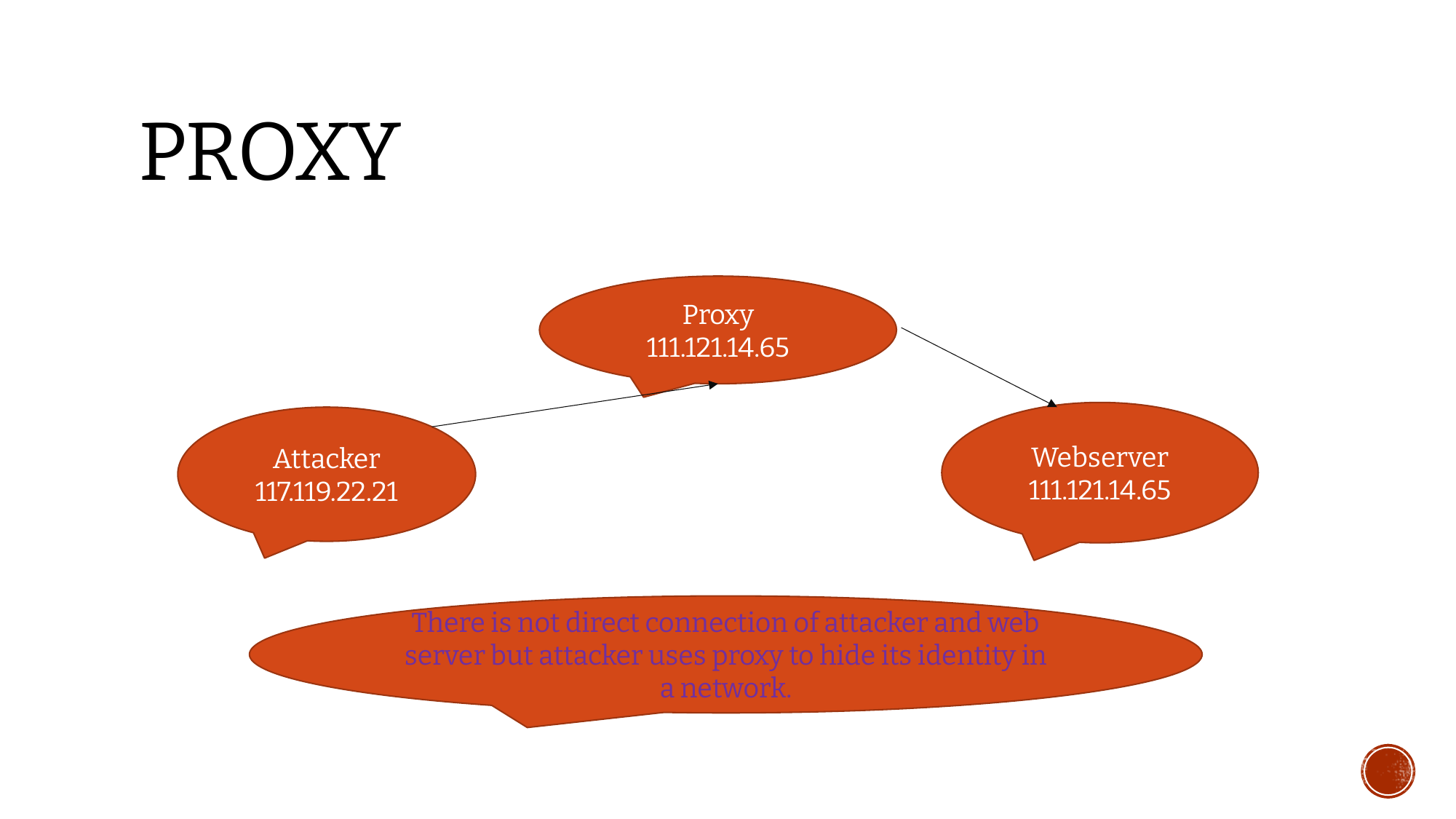

# proxy

Proxy
111.121.14.65
Webserver
111.121.14.65
Attacker
117.119.22.21
There is not direct connection of attacker and web server but attacker uses proxy to hide its identity in a network.